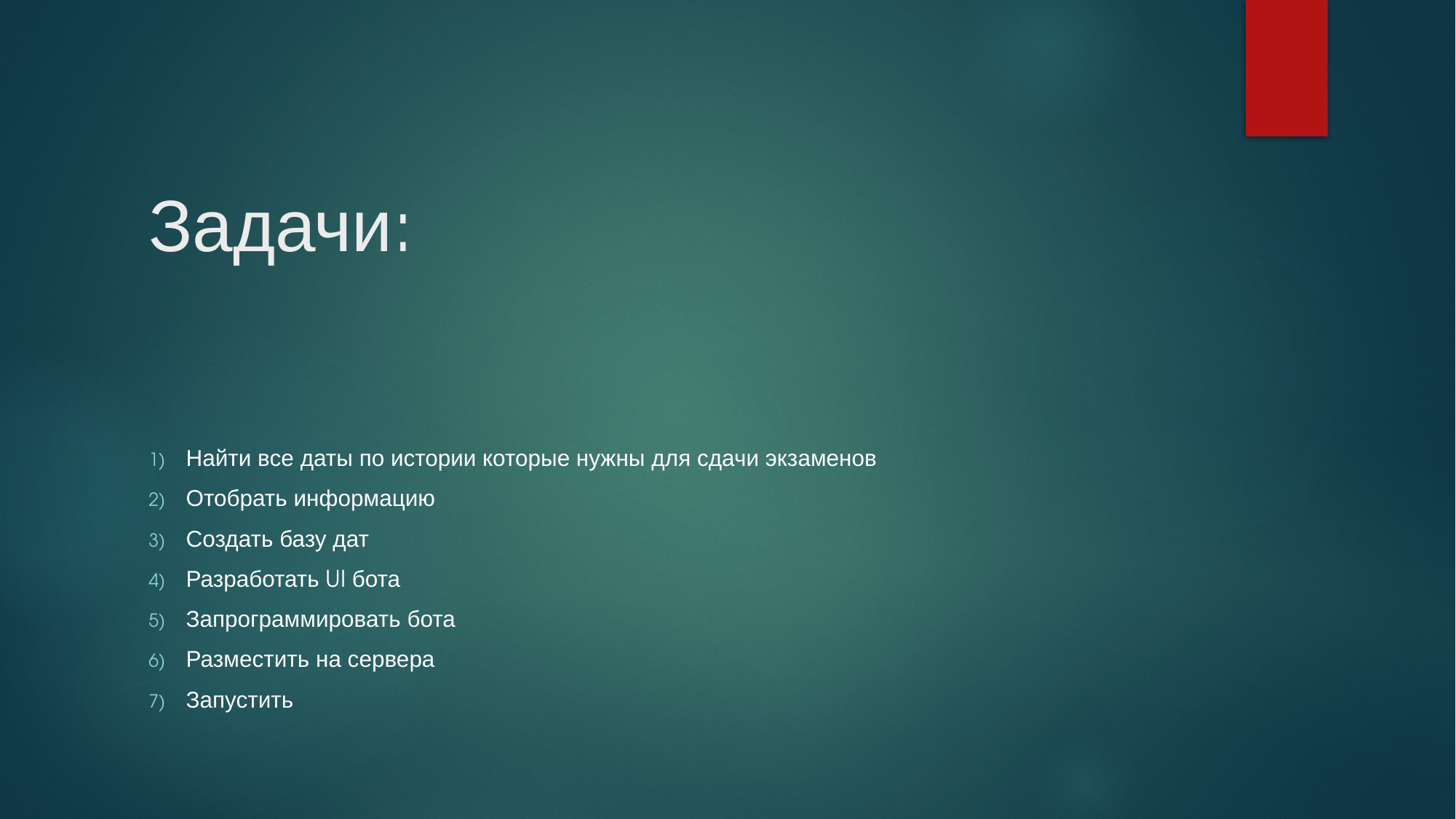

# Задачи:
Найти все даты по истории которые нужны для сдачи экзаменов
Отобрать информацию
Создать базу дат
Разработать UI бота
Запрограммировать бота
Разместить на сервера
Запустить